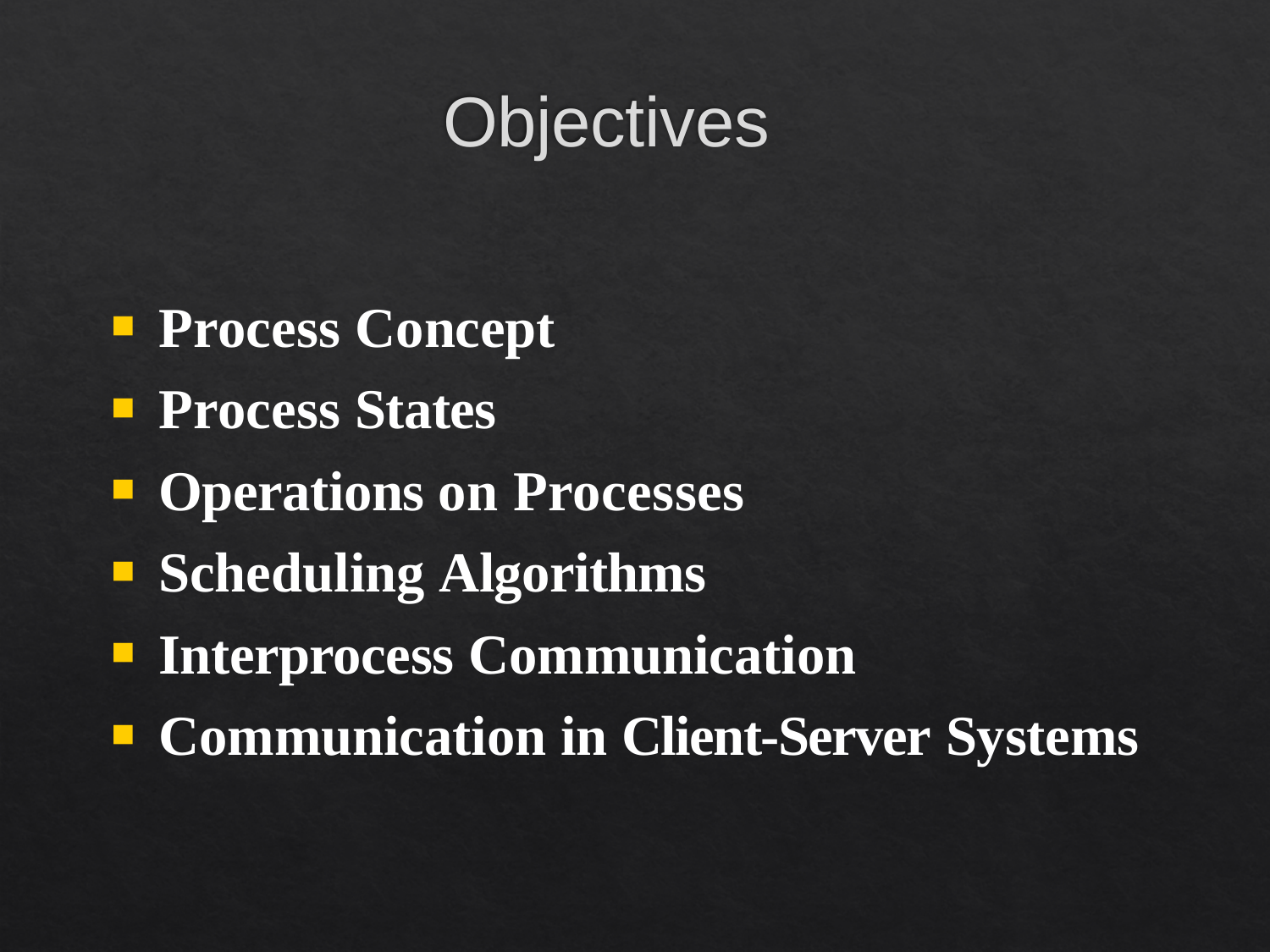

# Objectives
Process Concept
Process States
Operations on Processes
Scheduling Algorithms
Interprocess Communication
Communication in Client-Server Systems